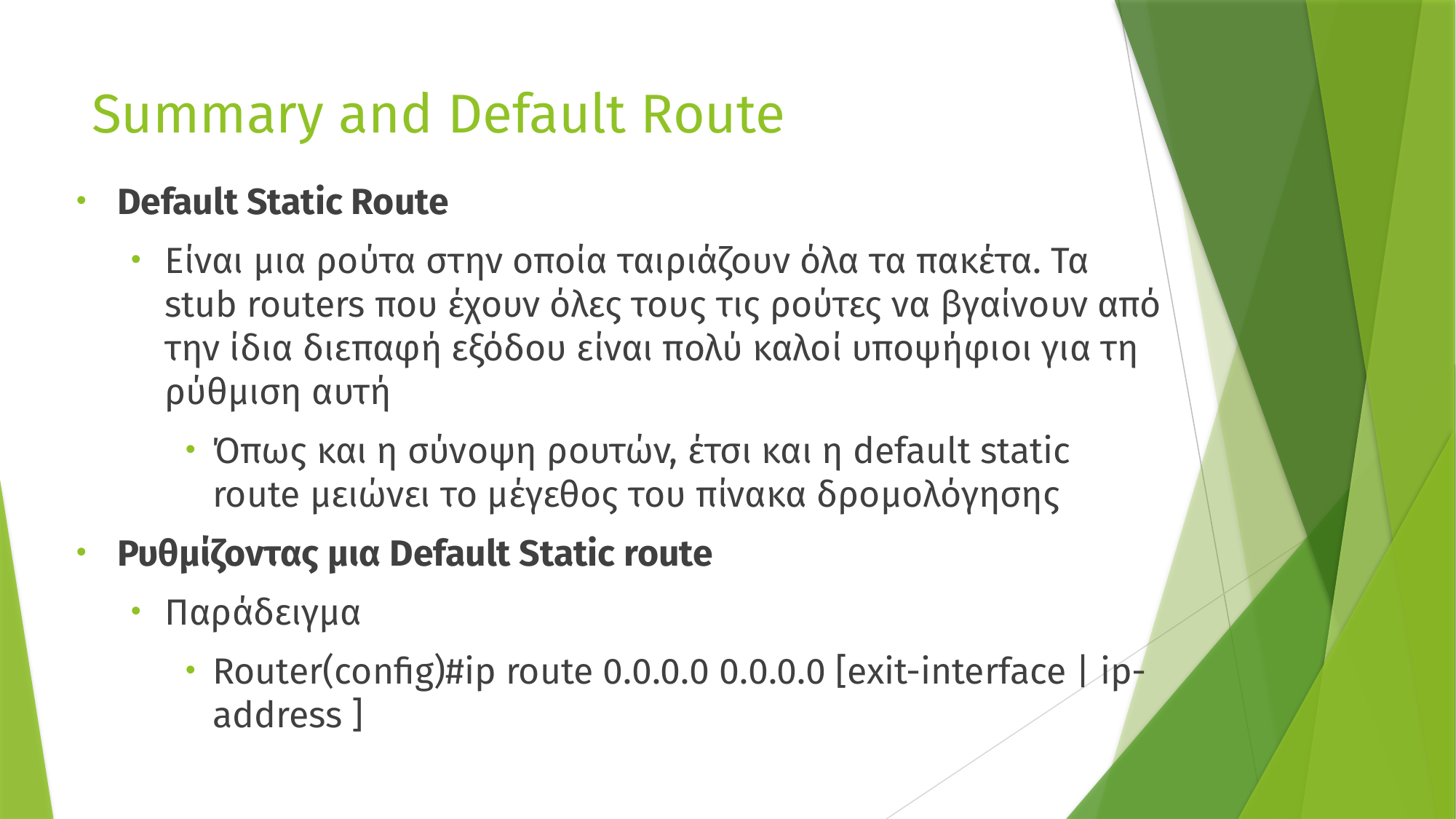

# Summary and Default Route
Default Static Route
Είναι μια ρούτα στην οποία ταιριάζουν όλα τα πακέτα. Τα stub routers που έχουν όλες τους τις ρούτες να βγαίνουν από την ίδια διεπαφή εξόδου είναι πολύ καλοί υποψήφιοι για τη ρύθμιση αυτή
Όπως και η σύνοψη ρουτών, έτσι και η default static route μειώνει το μέγεθος του πίνακα δρομολόγησης
Ρυθμίζοντας μια Default Static route
Παράδειγμα
Router(config)#ip route 0.0.0.0 0.0.0.0 [exit-interface | ip-address ]